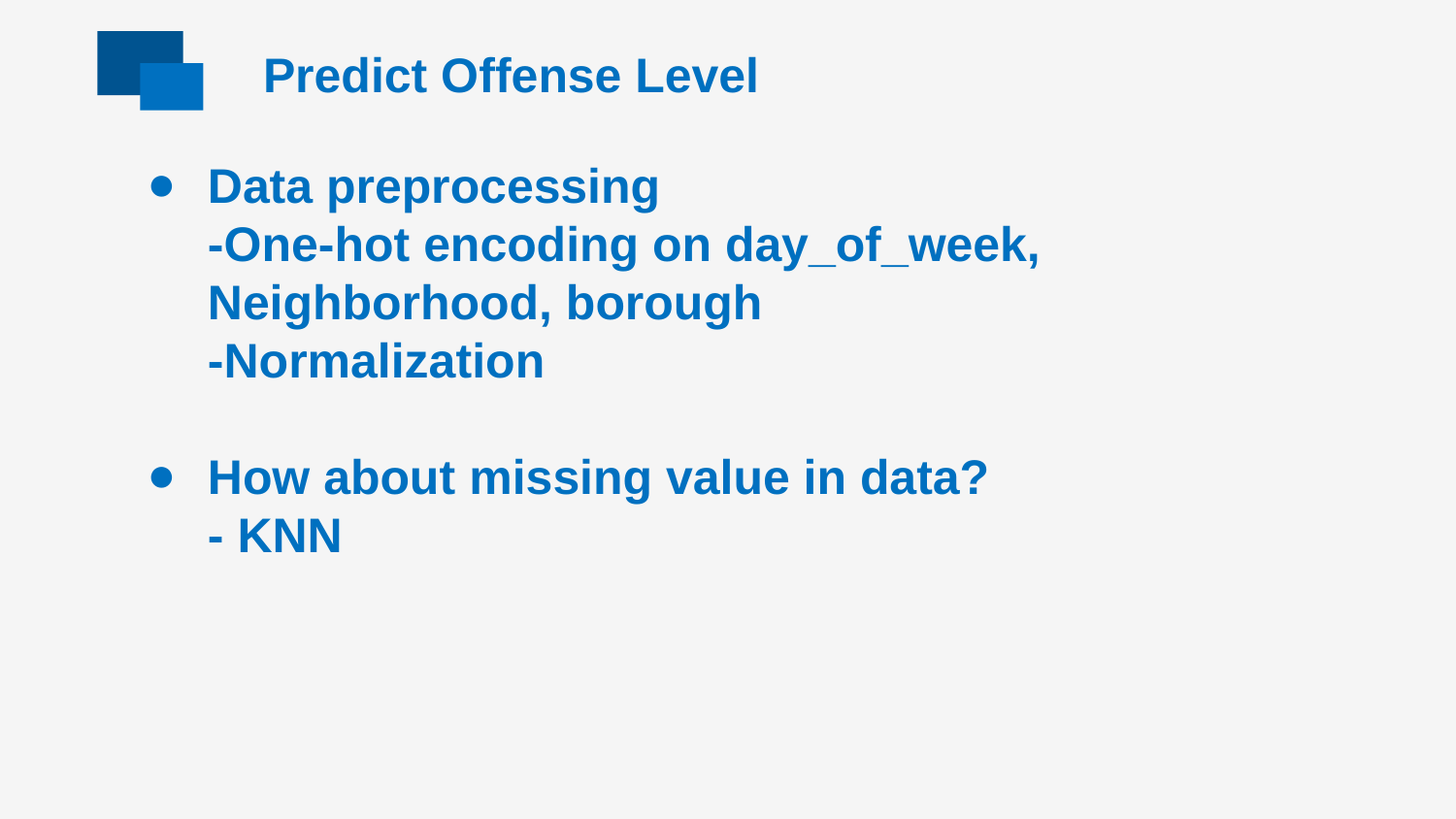

Predict Offense Level

Data preprocessing
-One-hot encoding on day_of_week,  Neighborhood, borough
-Normalization

How about missing value in data?
- KNN